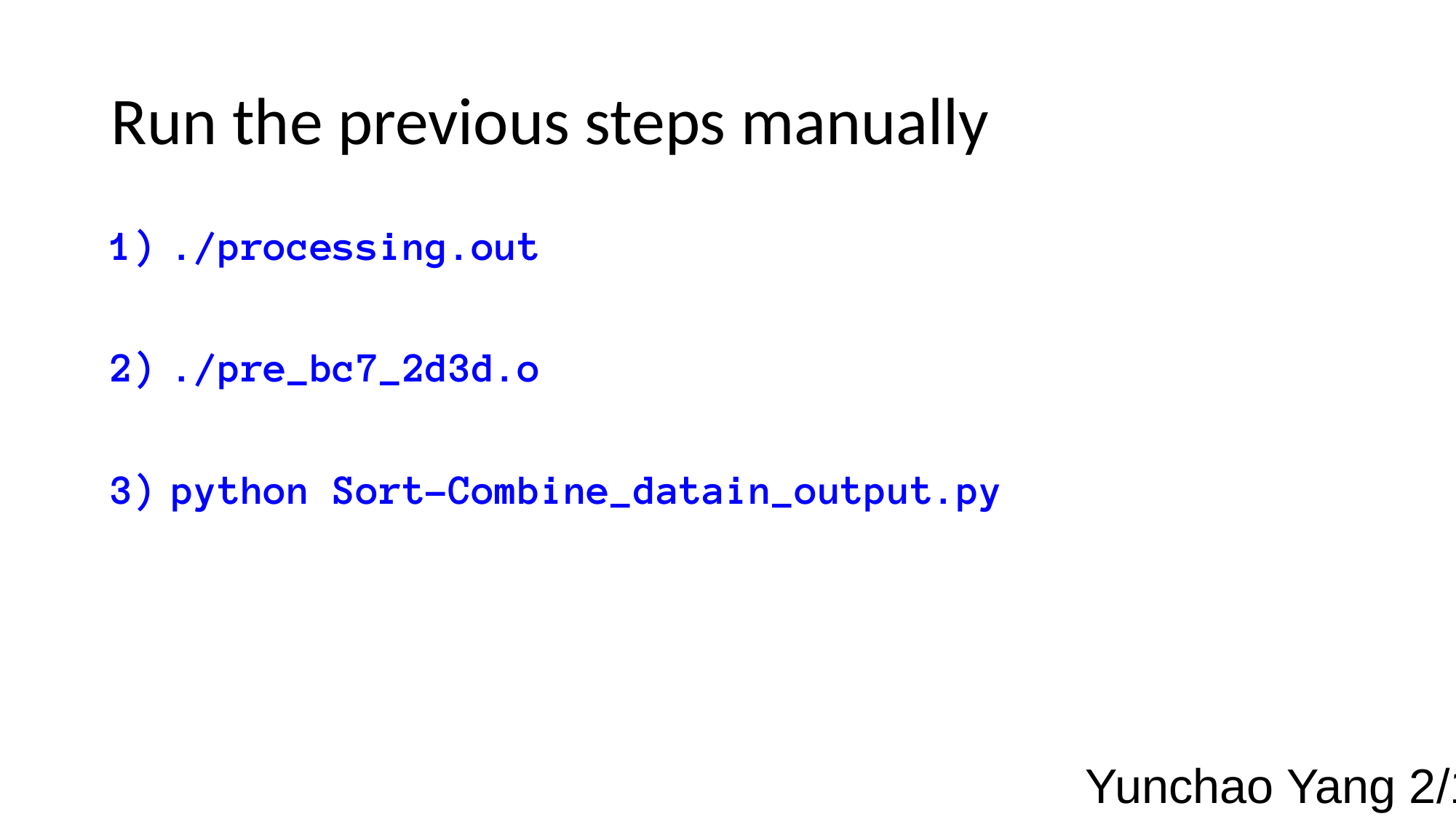

# Run the previous steps manually
./processing.out

./pre_bc7_2d3d.o

python Sort-Combine_datain_output.py